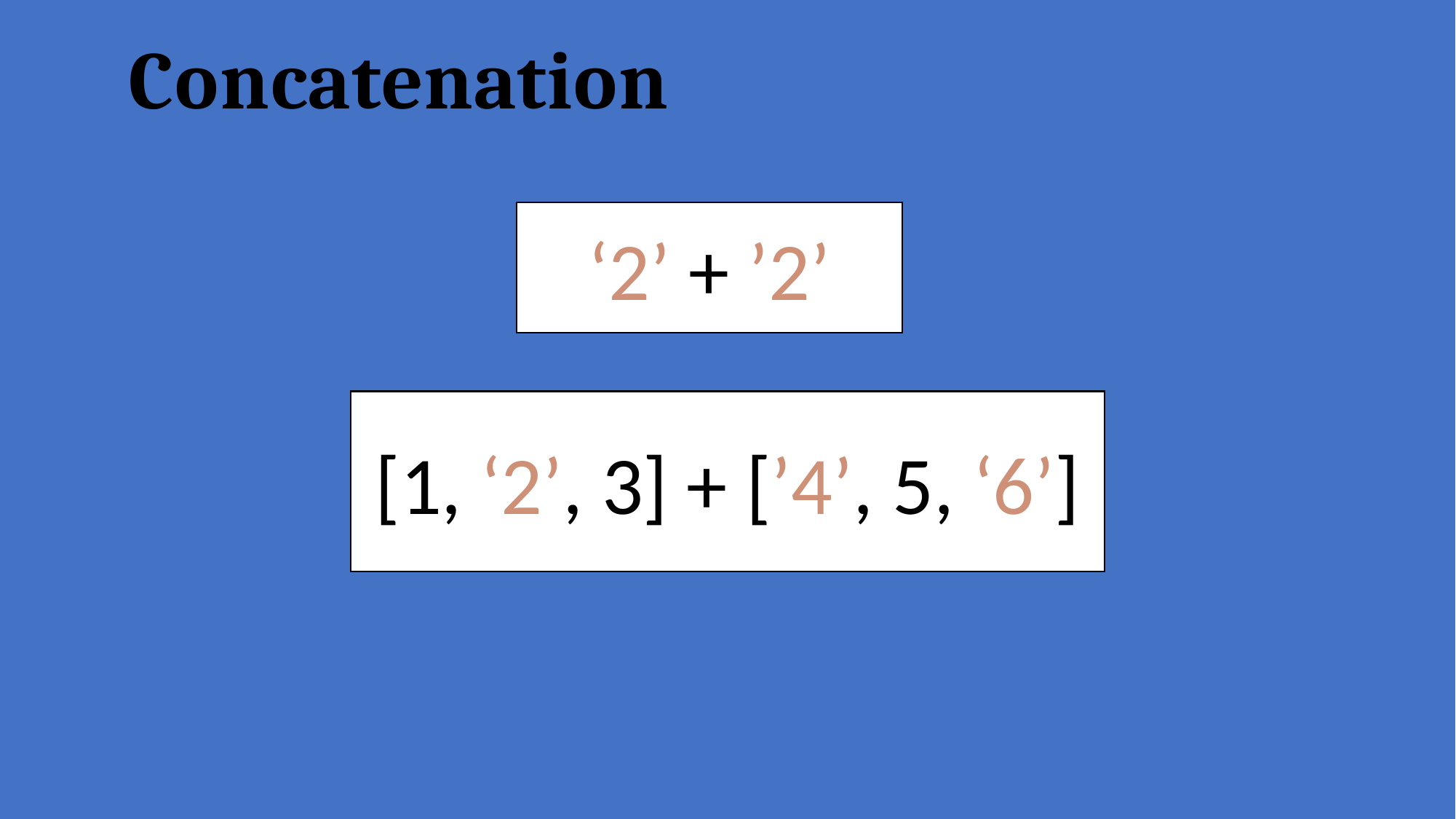

# Concatenation
‘2’ + ’2’
[1, ‘2’, 3] + [’4’, 5, ‘6’]